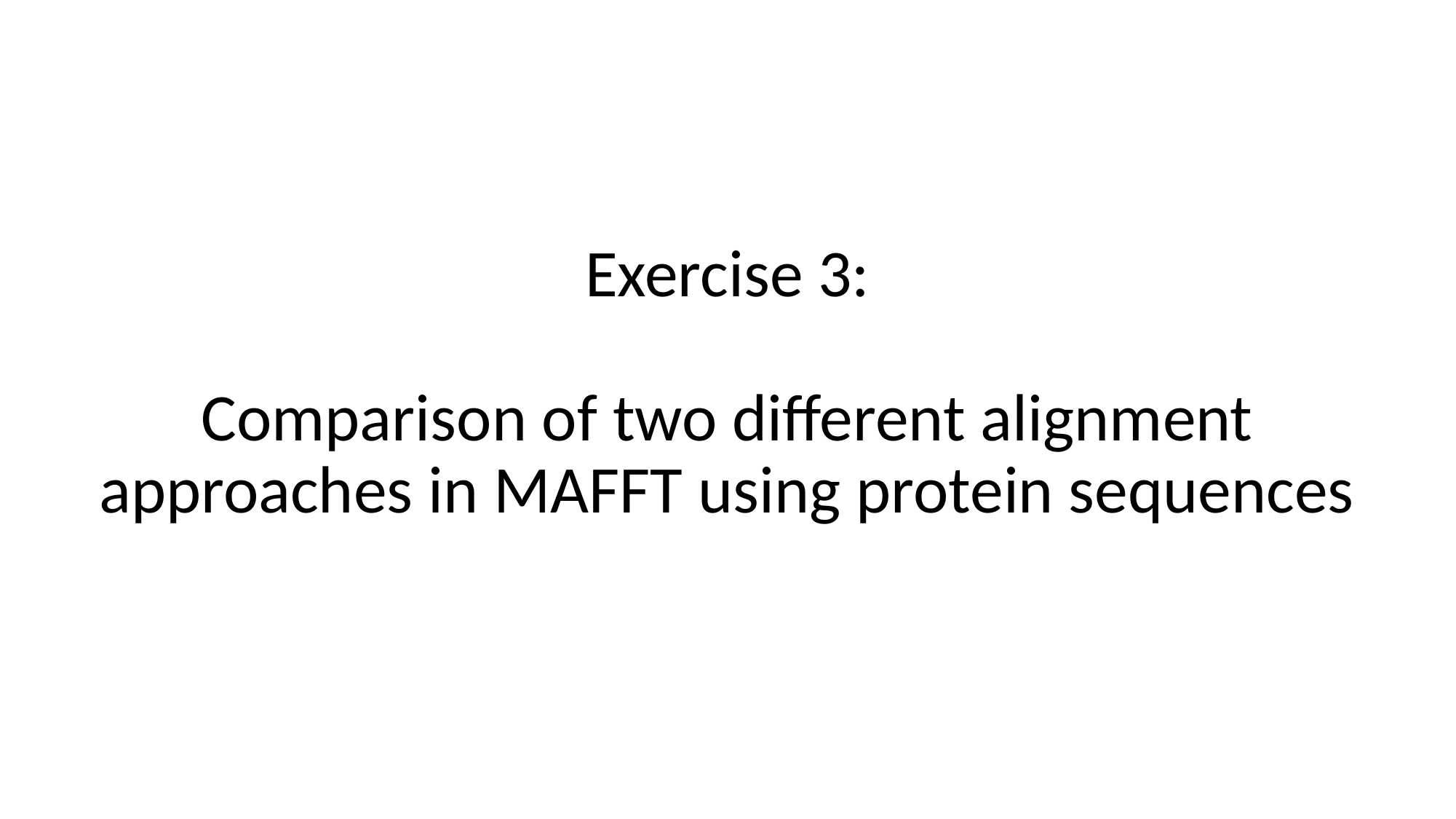

# Exercise 3: Comparison of two different alignment approaches in MAFFT using protein sequences